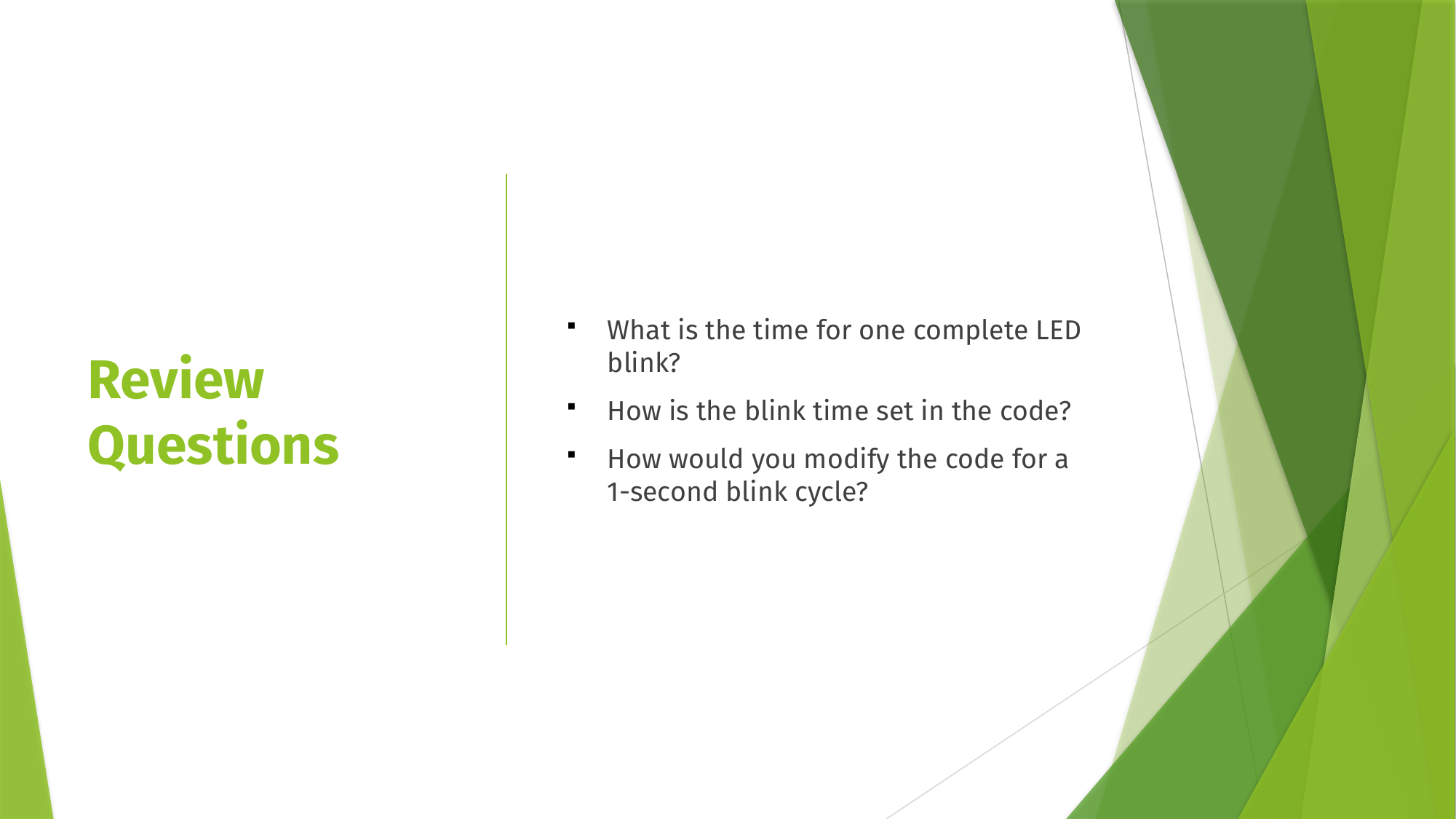

# Review Questions
What is the time for one complete LED blink?
How is the blink time set in the code?
How would you modify the code for a 1-second blink cycle?